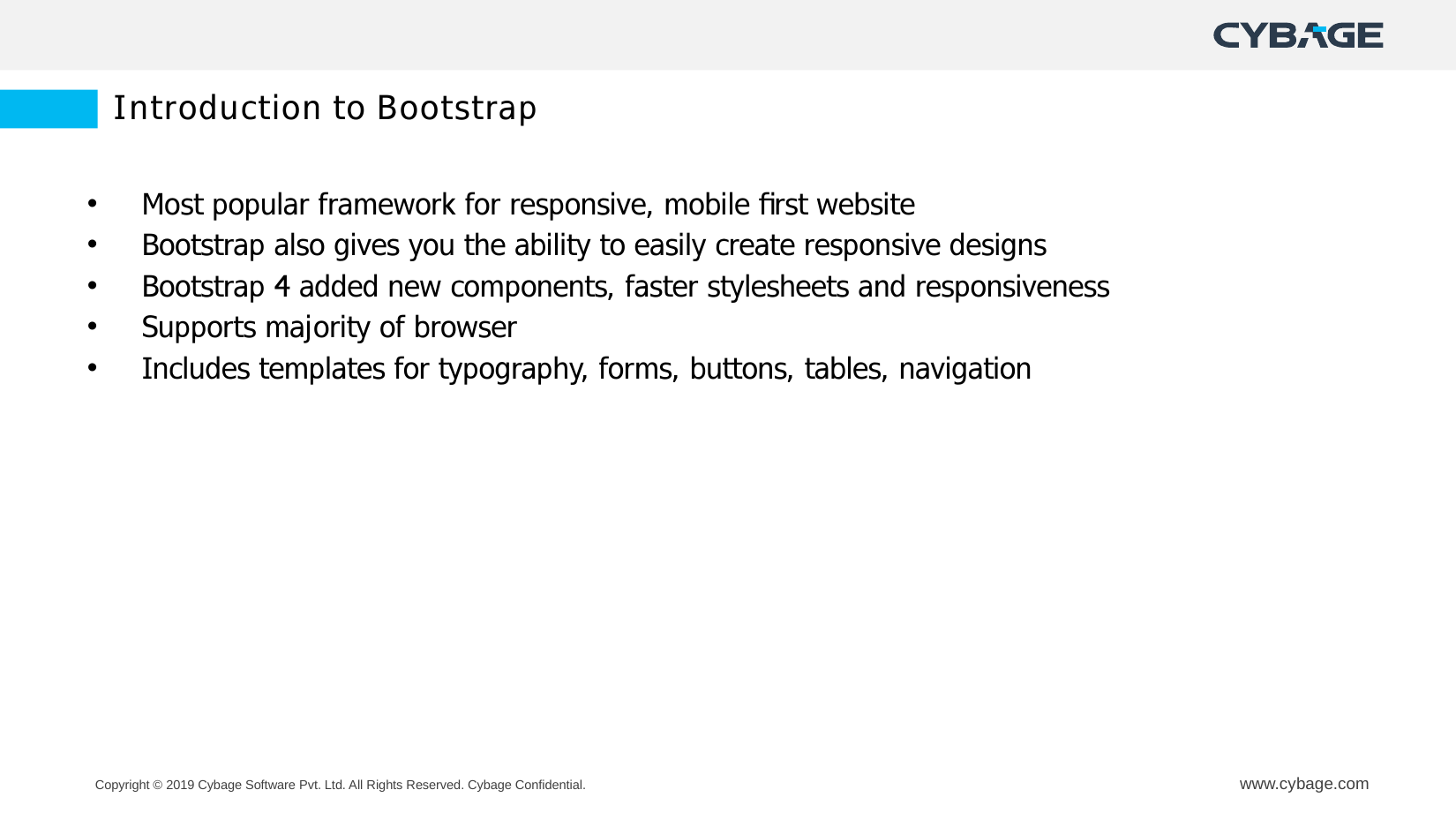

# Introduction to Bootstrap
Most popular framework for responsive, mobile first website
Bootstrap also gives you the ability to easily create responsive designs
Bootstrap 4 added new components, faster stylesheets and responsiveness
Supports majority of browser
Includes templates for typography, forms, buttons, tables, navigation